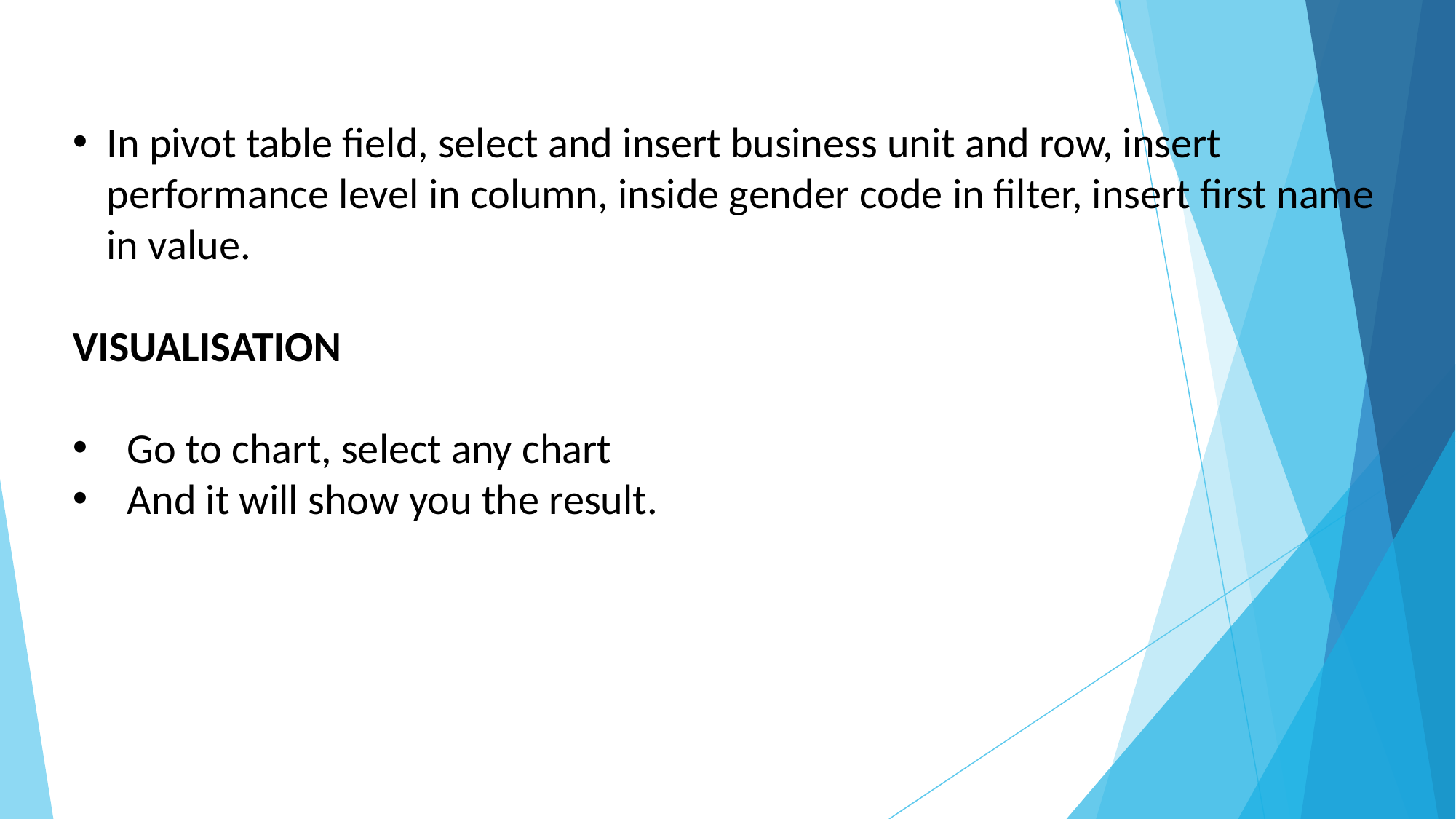

In pivot table field, select and insert business unit and row, insert performance level in column, inside gender code in filter, insert first name in value.

VISUALISATION

Go to chart, select any chart
And it will show you the result.